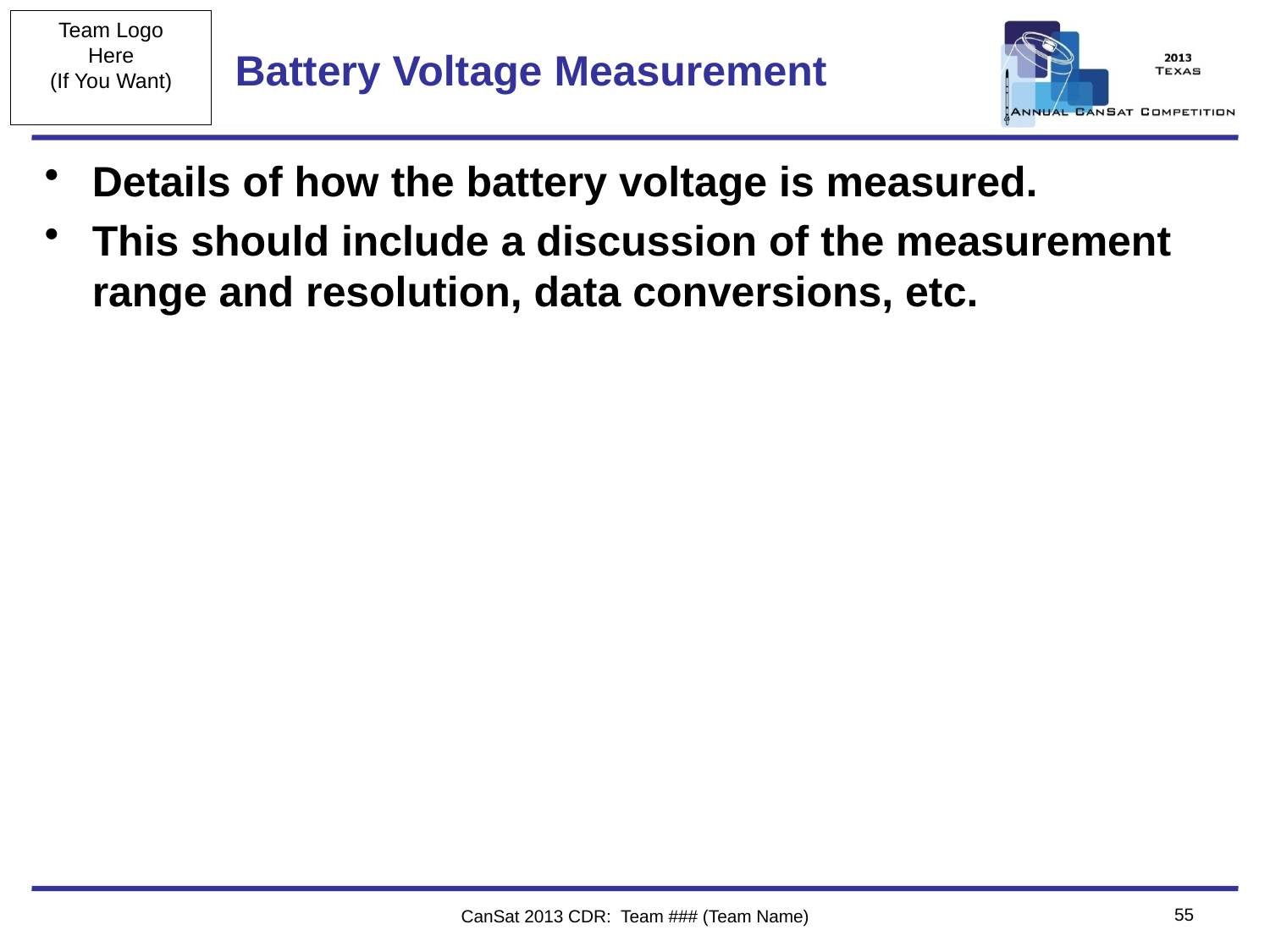

# Battery Voltage Measurement
Details of how the battery voltage is measured.
This should include a discussion of the measurement range and resolution, data conversions, etc.
55
CanSat 2013 CDR:  Team ### (Team Name)